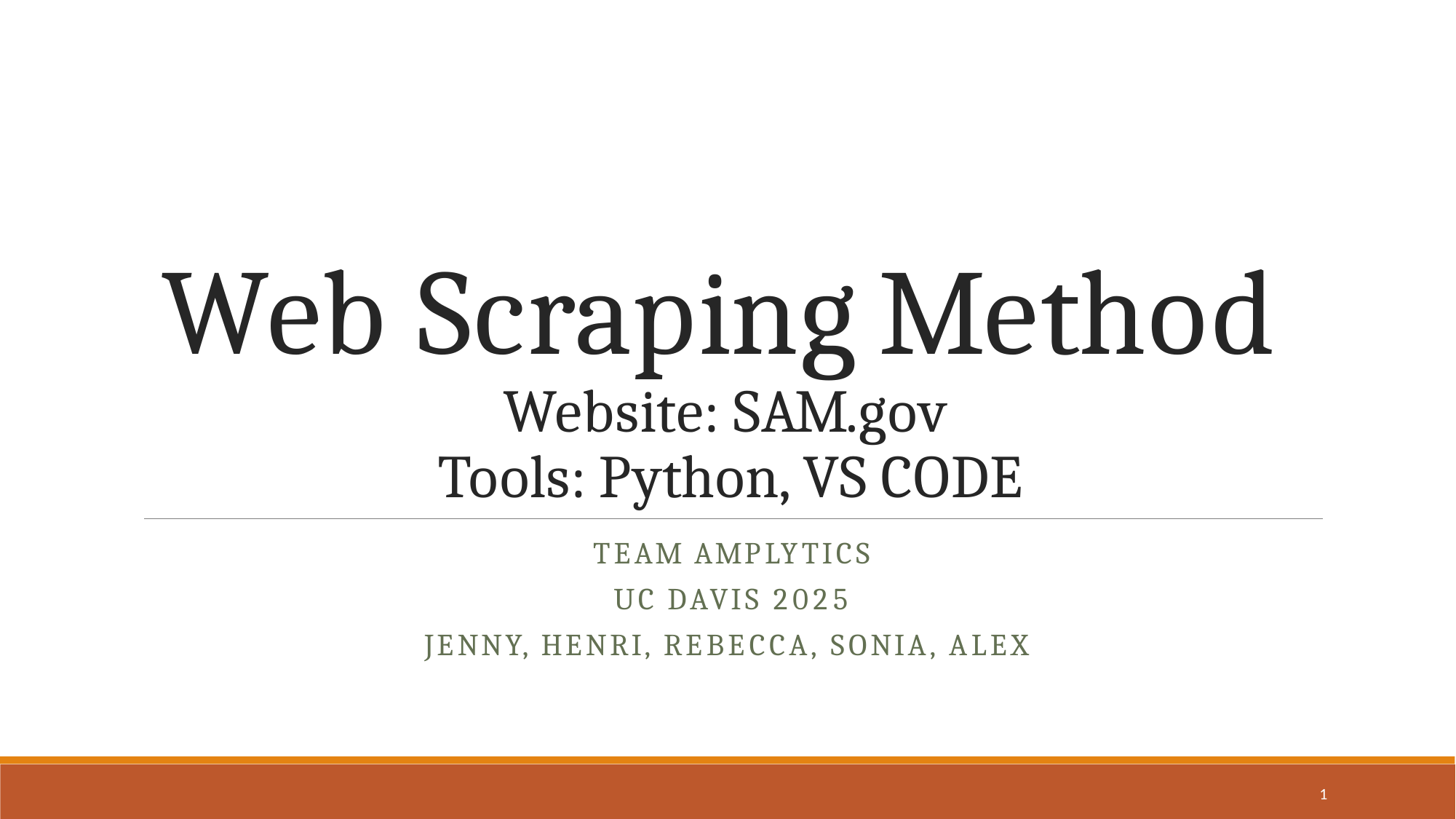

# Web Scraping Method Website: SAM.gov Tools: Python, VS CODE
Team Amplytics
UC Davis 2025
Jenny, Henri, Rebecca, Sonia, Alex
1